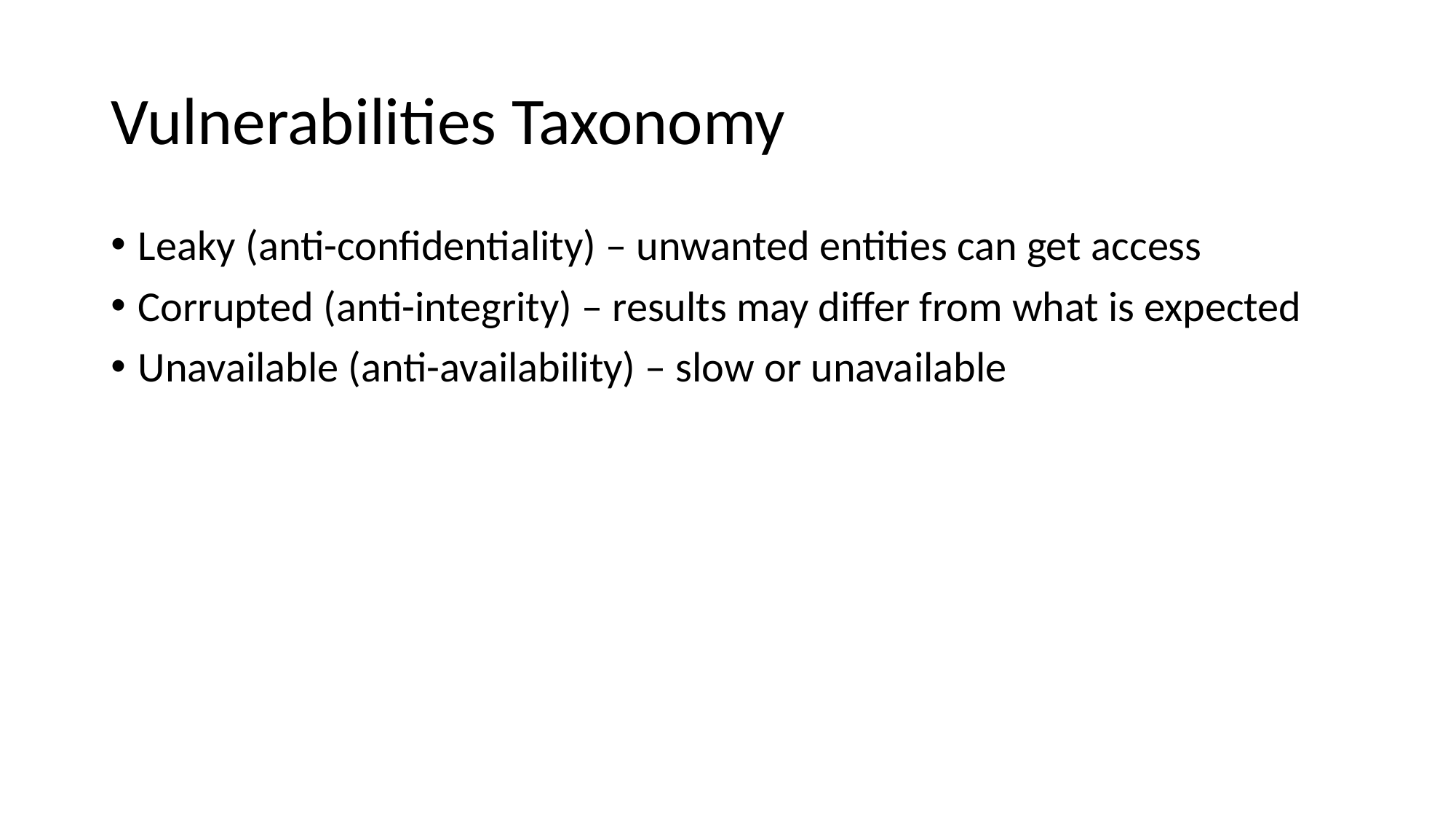

# Vulnerabilities Taxonomy
Leaky (anti-confidentiality) – unwanted entities can get access
Corrupted (anti-integrity) – results may differ from what is expected
Unavailable (anti-availability) – slow or unavailable